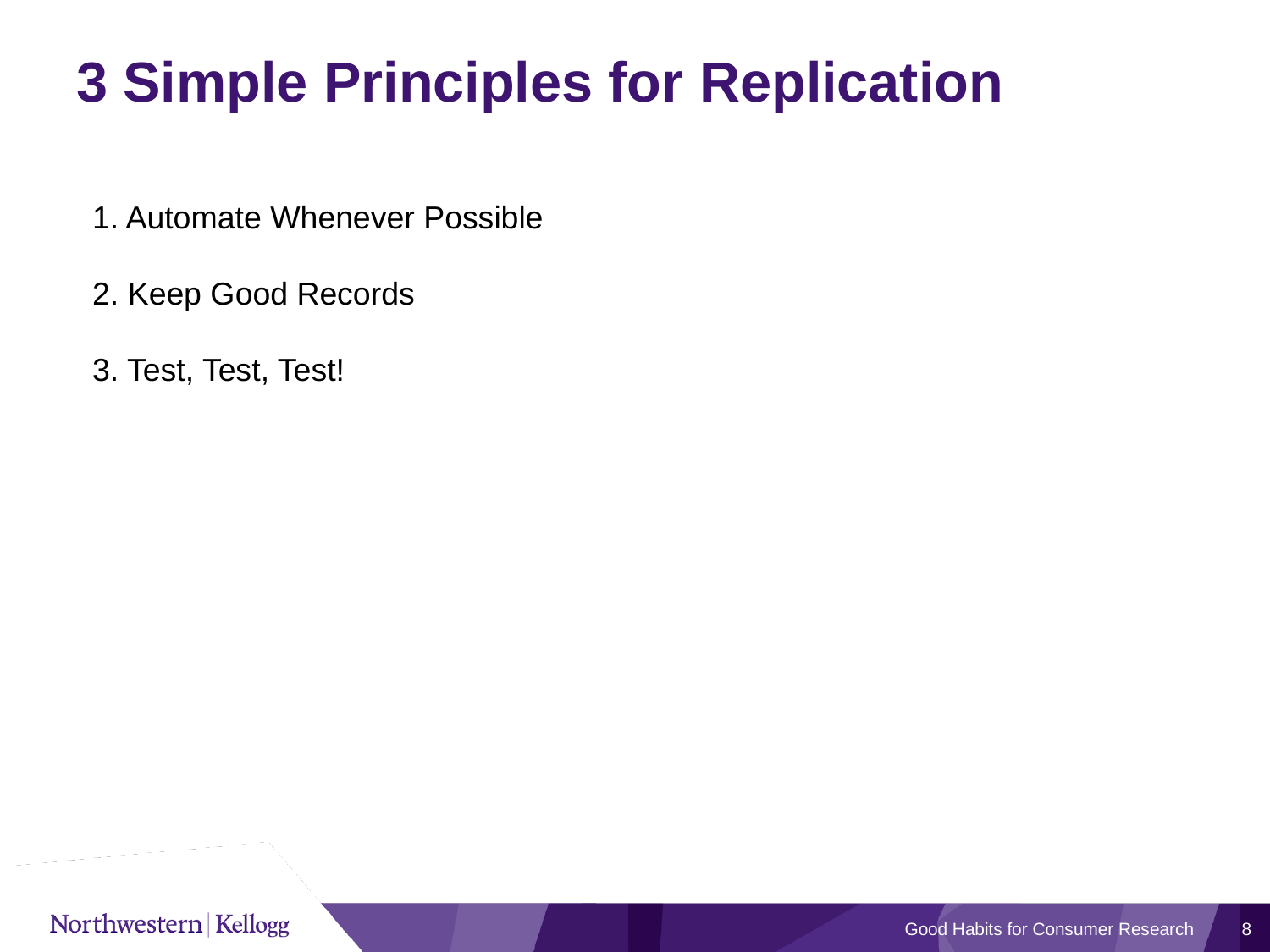

# 3 Simple Principles for Replication
1. Automate Whenever Possible

2. Keep Good Records

3. Test, Test, Test!

Good Habits for Consumer Research
8